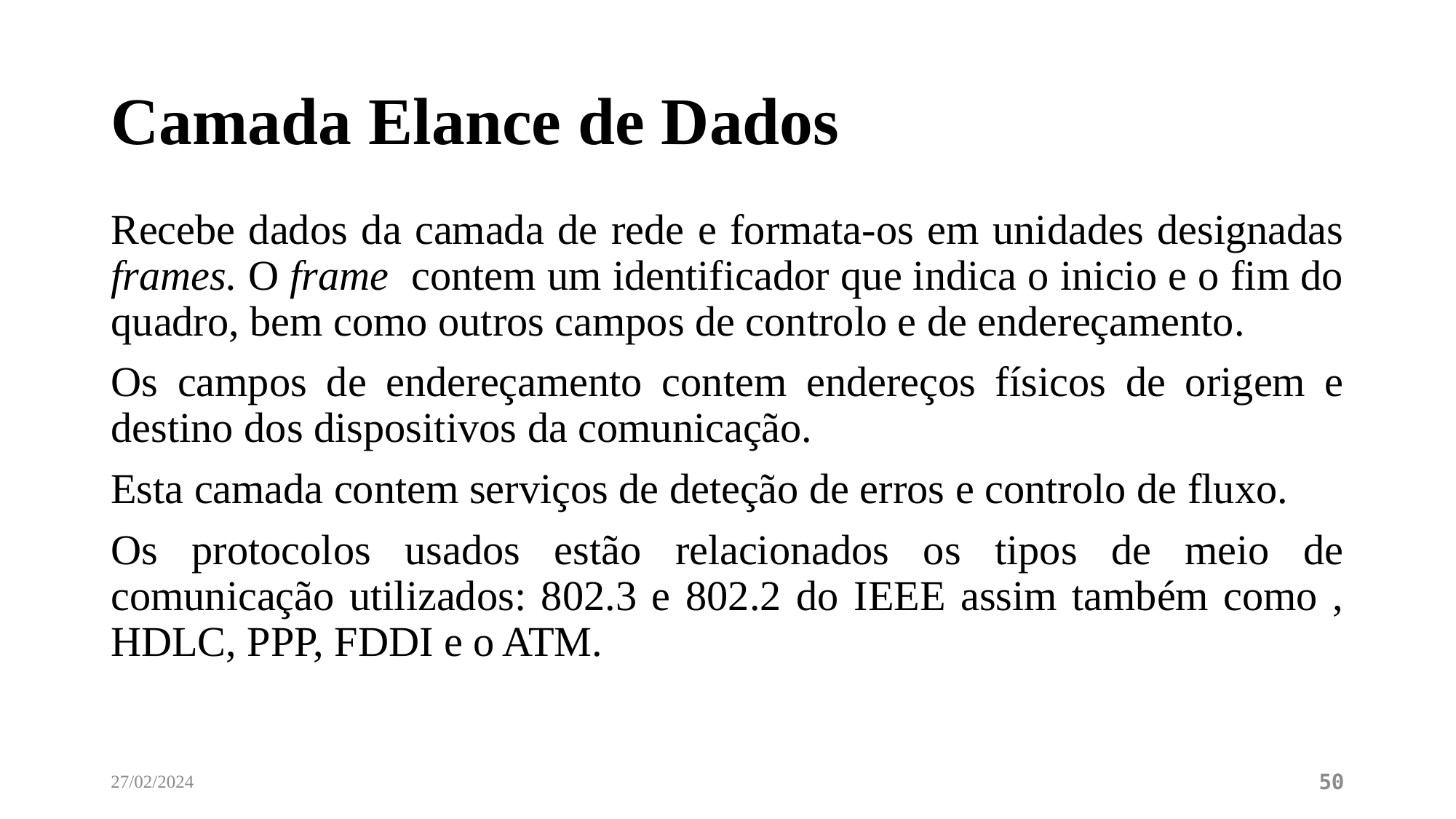

# Camada Elance de Dados
Recebe dados da camada de rede e formata-os em unidades designadas frames. O frame  contem um identificador que indica o inicio e o fim do quadro, bem como outros campos de controlo e de endereçamento.
Os campos de endereçamento contem endereços físicos de origem e destino dos dispositivos da comunicação.
Esta camada contem serviços de deteção de erros e controlo de fluxo.
Os protocolos usados estão relacionados os tipos de meio de comunicação utilizados: 802.3 e 802.2 do IEEE assim também como , HDLC, PPP, FDDI e o ATM.
27/02/2024
50